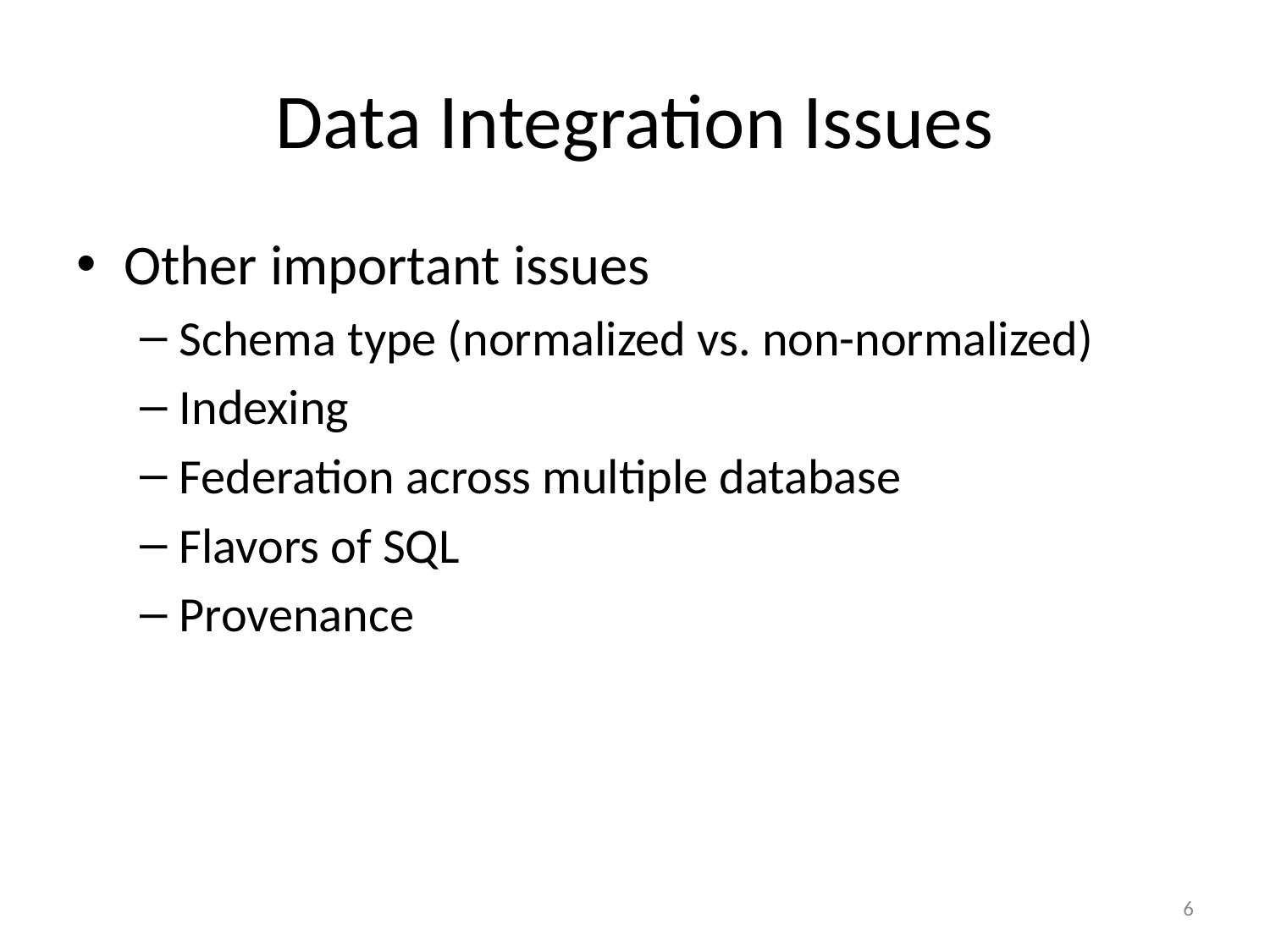

# Data Integration Issues
Other important issues
Schema type (normalized vs. non-normalized)
Indexing
Federation across multiple database
Flavors of SQL
Provenance
6